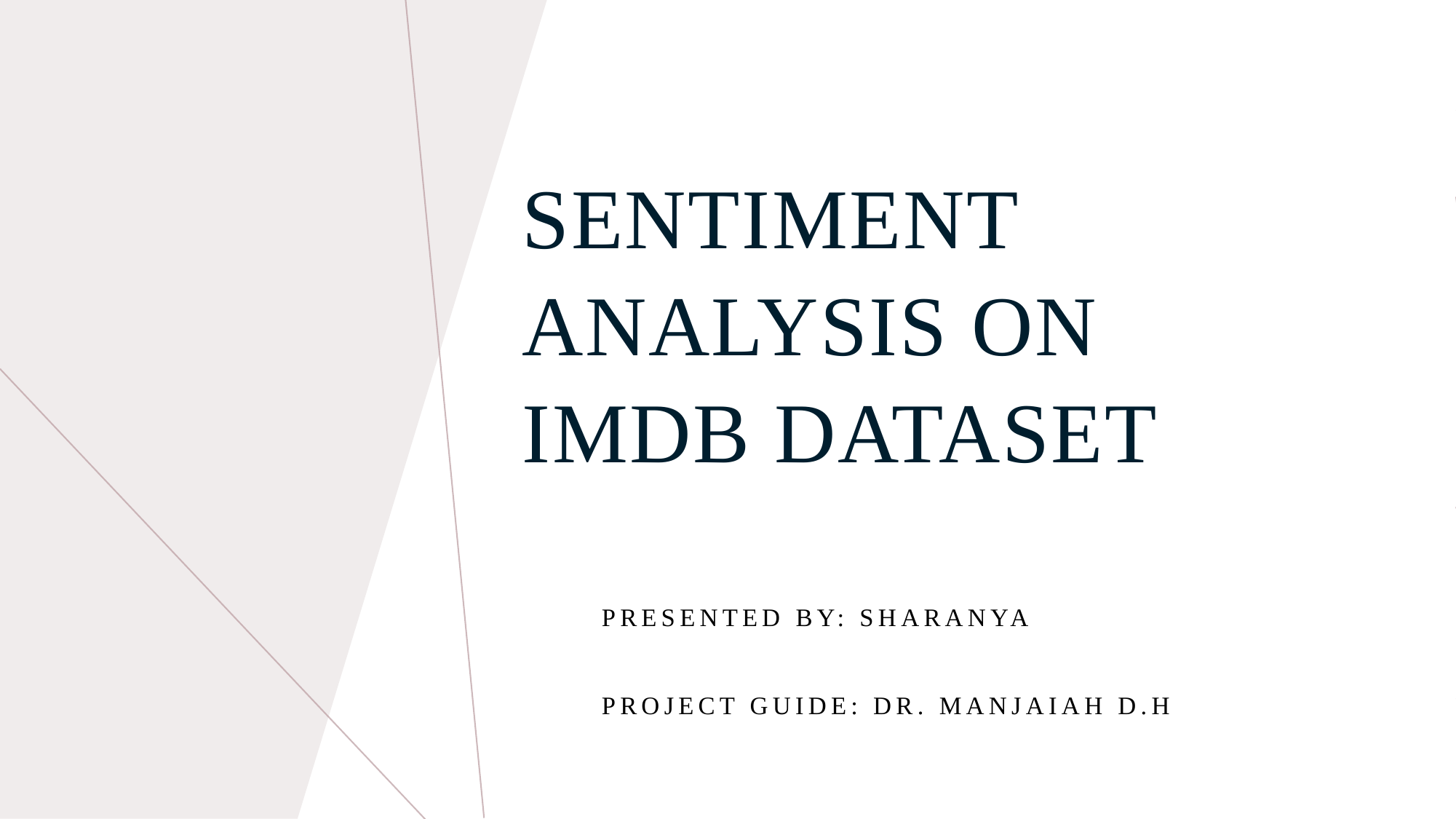

# SENTIMENT ANALYSIS ON IMDB DATASET

Presented by: Sharanya

Project Guide: Dr. Manjaiah D.H